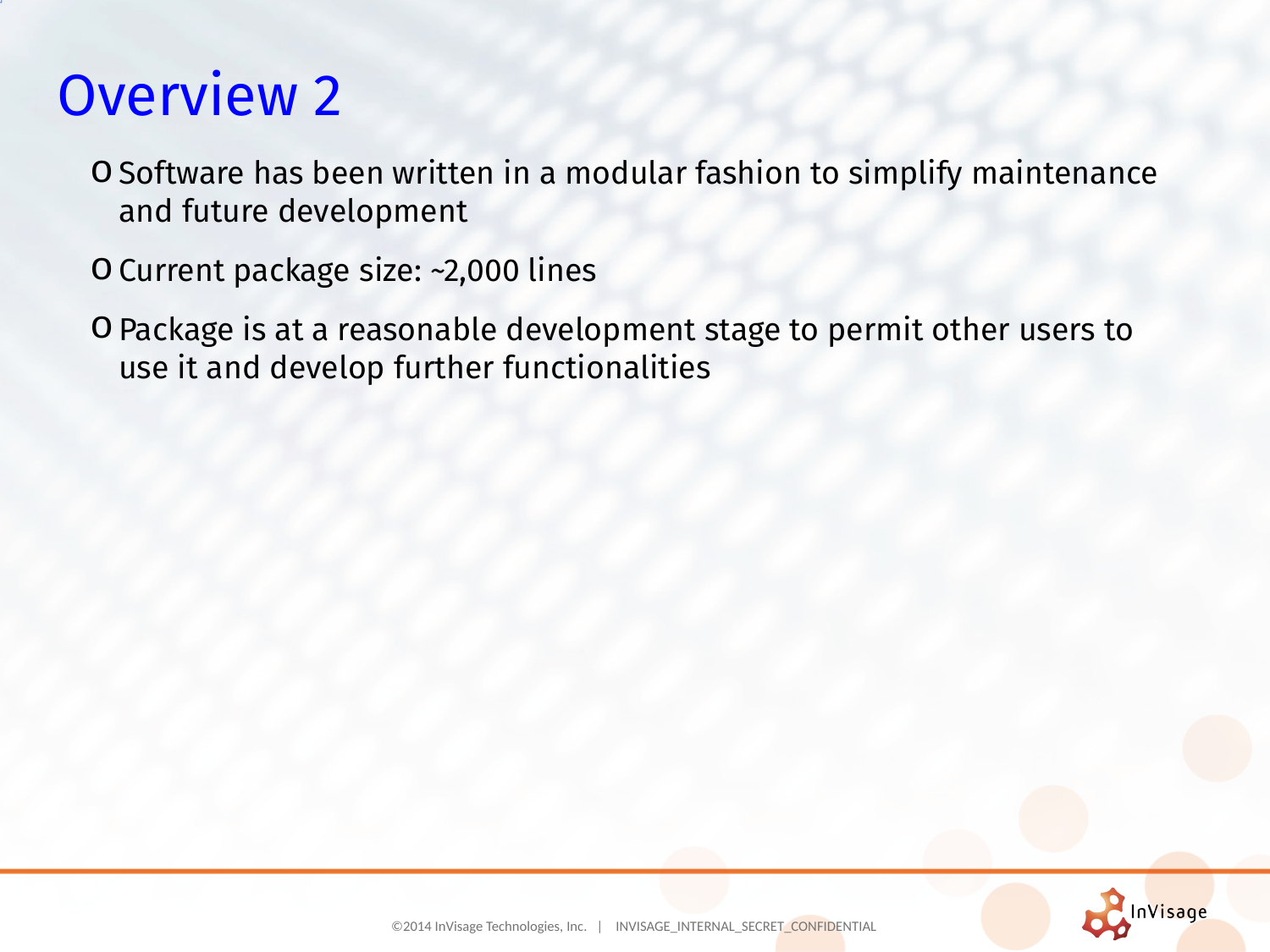

# Overview 2
Software has been written in a modular fashion to simplify maintenance and future development
Current package size: ~2,000 lines
Package is at a reasonable development stage to permit other users to use it and develop further functionalities